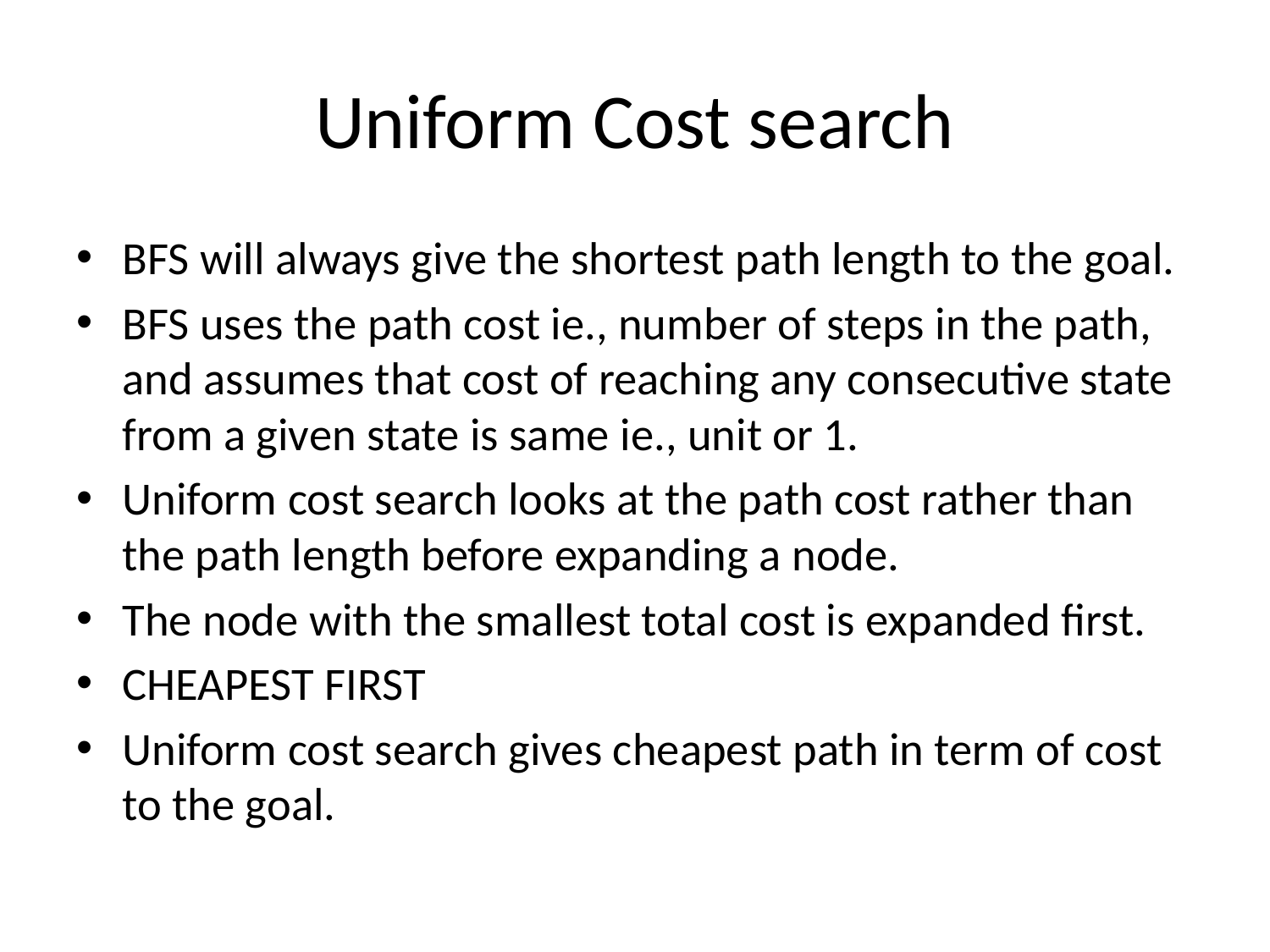

# Uniform Cost search
BFS will always give the shortest path length to the goal.
BFS uses the path cost ie., number of steps in the path, and assumes that cost of reaching any consecutive state from a given state is same ie., unit or 1.
Uniform cost search looks at the path cost rather than the path length before expanding a node.
The node with the smallest total cost is expanded first.
CHEAPEST FIRST
Uniform cost search gives cheapest path in term of cost to the goal.